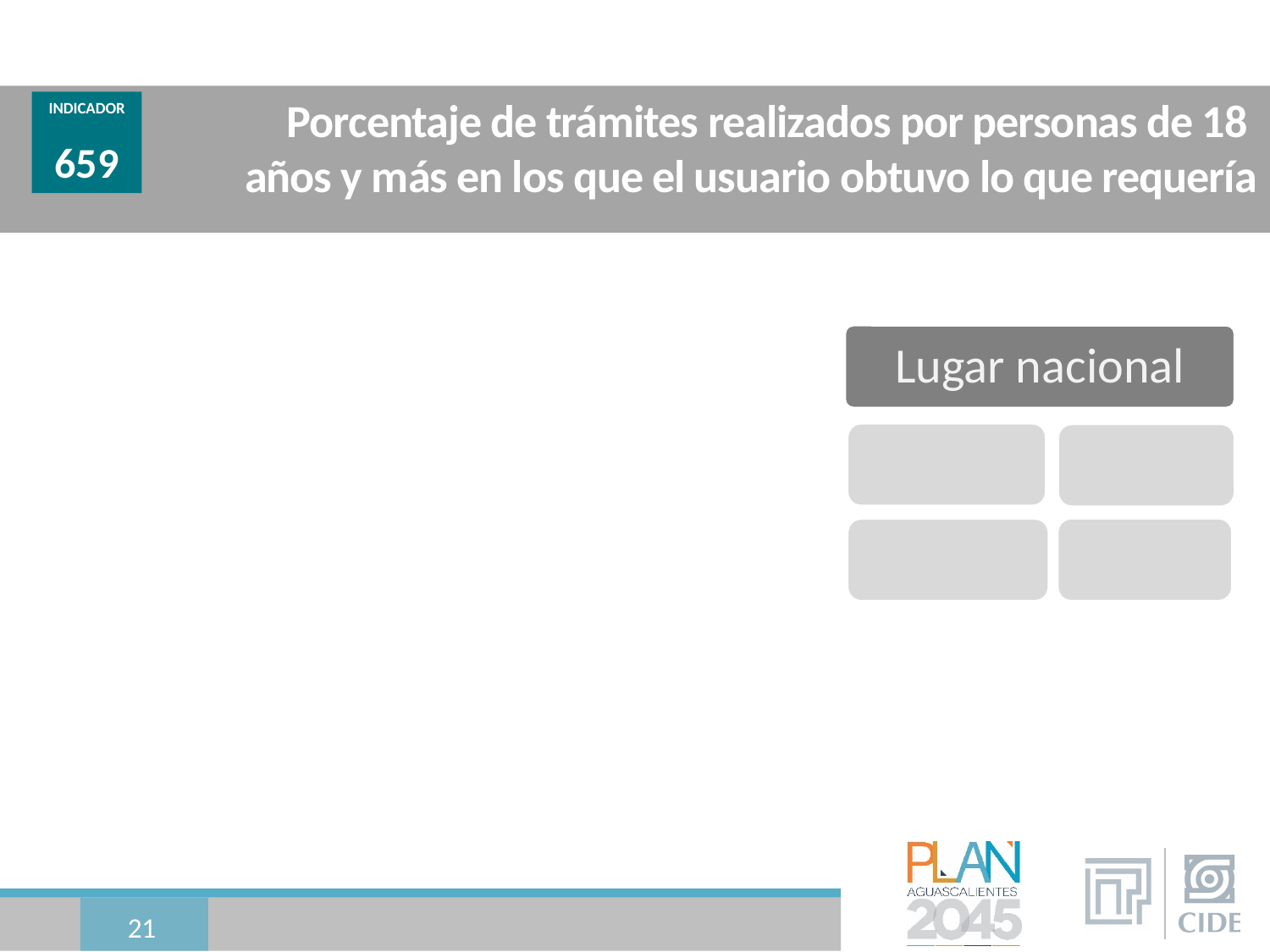

# Porcentaje de trámites realizados por personas de 18 años y más en los que el usuario obtuvo lo que requería
INDICADOR

659

21